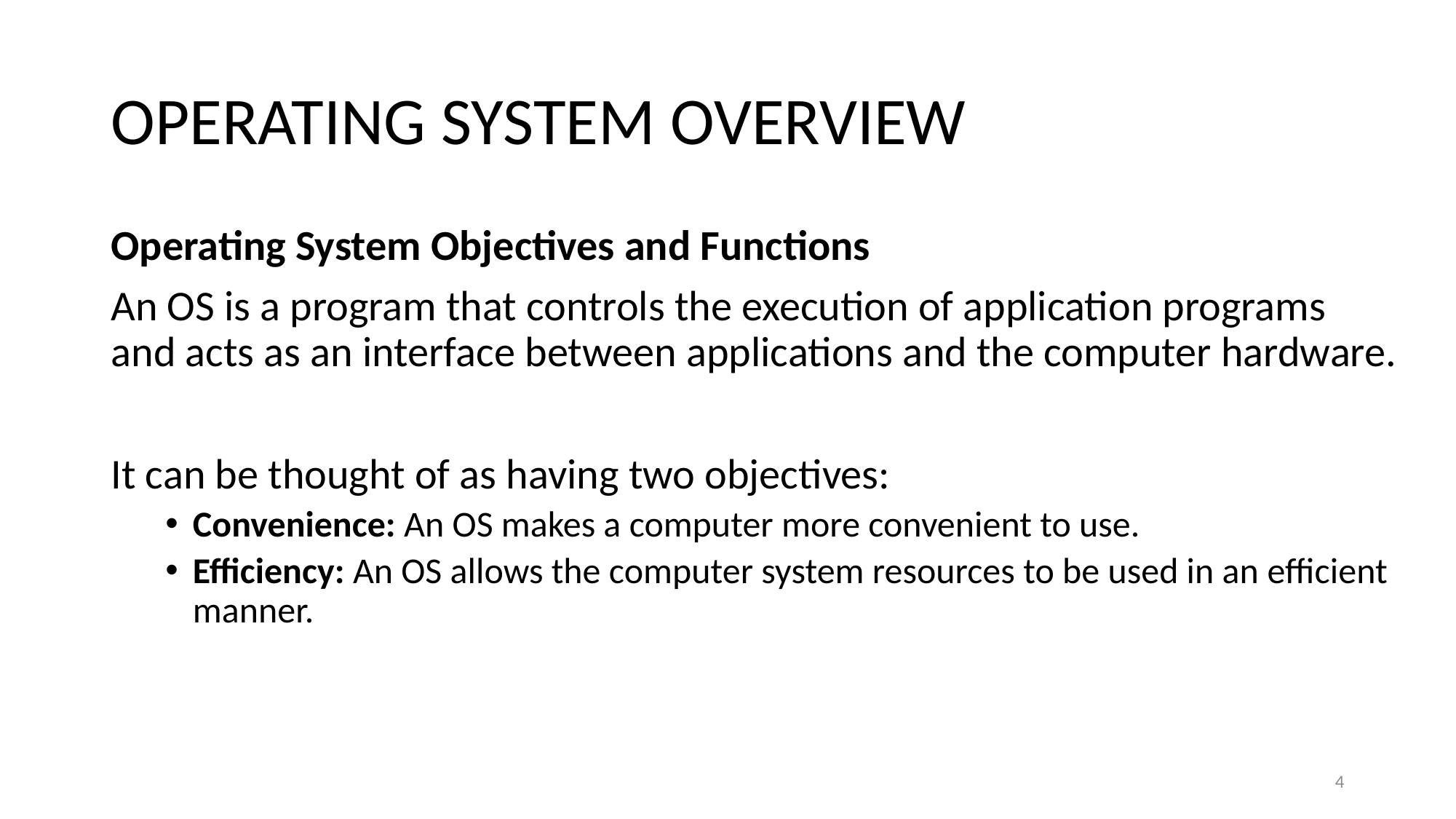

# OPERATING SYSTEM OVERVIEW
Operating System Objectives and Functions
An OS is a program that controls the execution of application programs and acts as an interface between applications and the computer hardware.

It can be thought of as having two objectives:
Convenience: An OS makes a computer more convenient to use.
Efficiency: An OS allows the computer system resources to be used in an efficient manner.
4